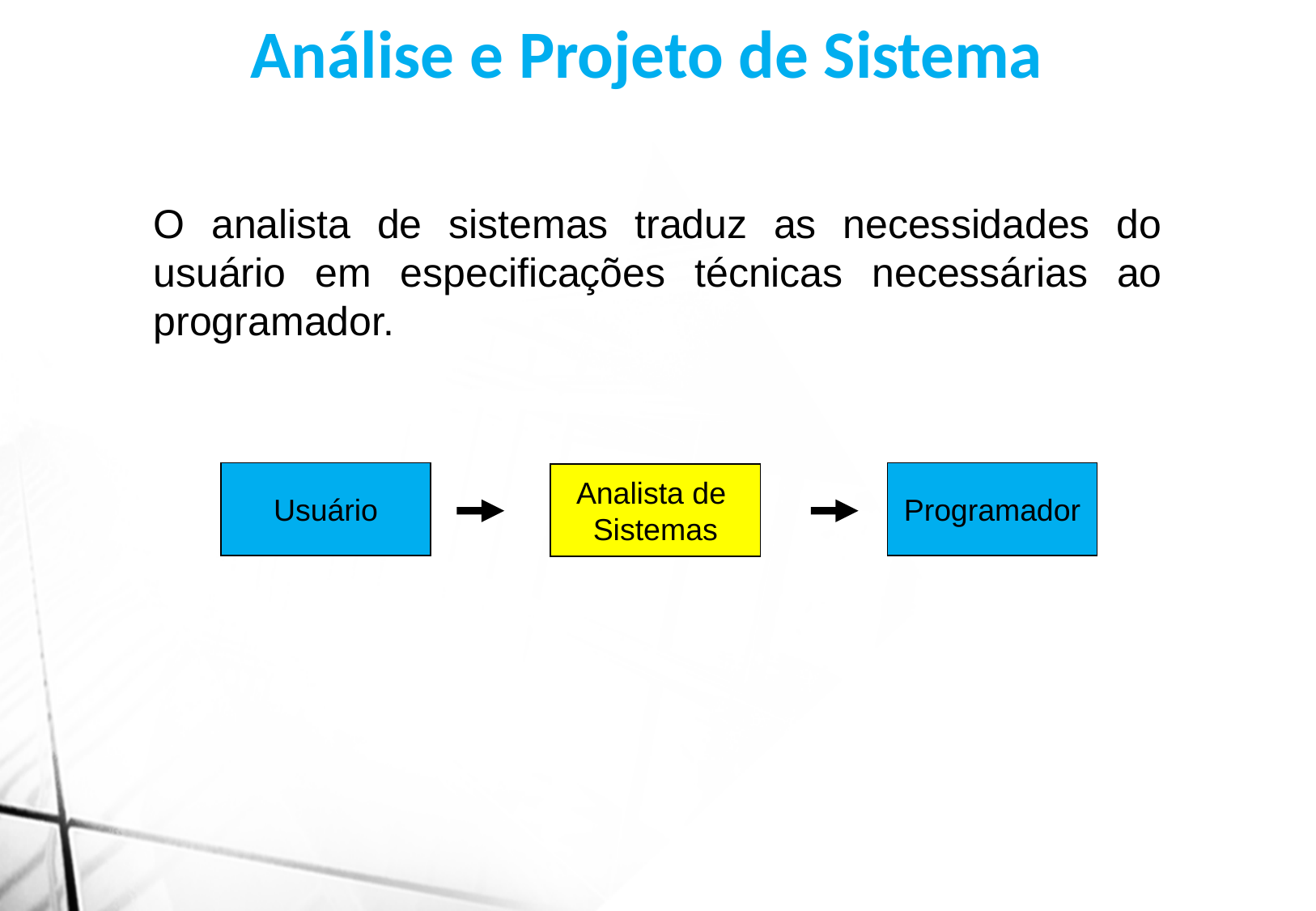

Análise e Projeto de Sistema
O analista de sistemas traduz as necessidades do usuário em especificações técnicas necessárias ao programador.
Usuário
Programador
Analista de
Sistemas